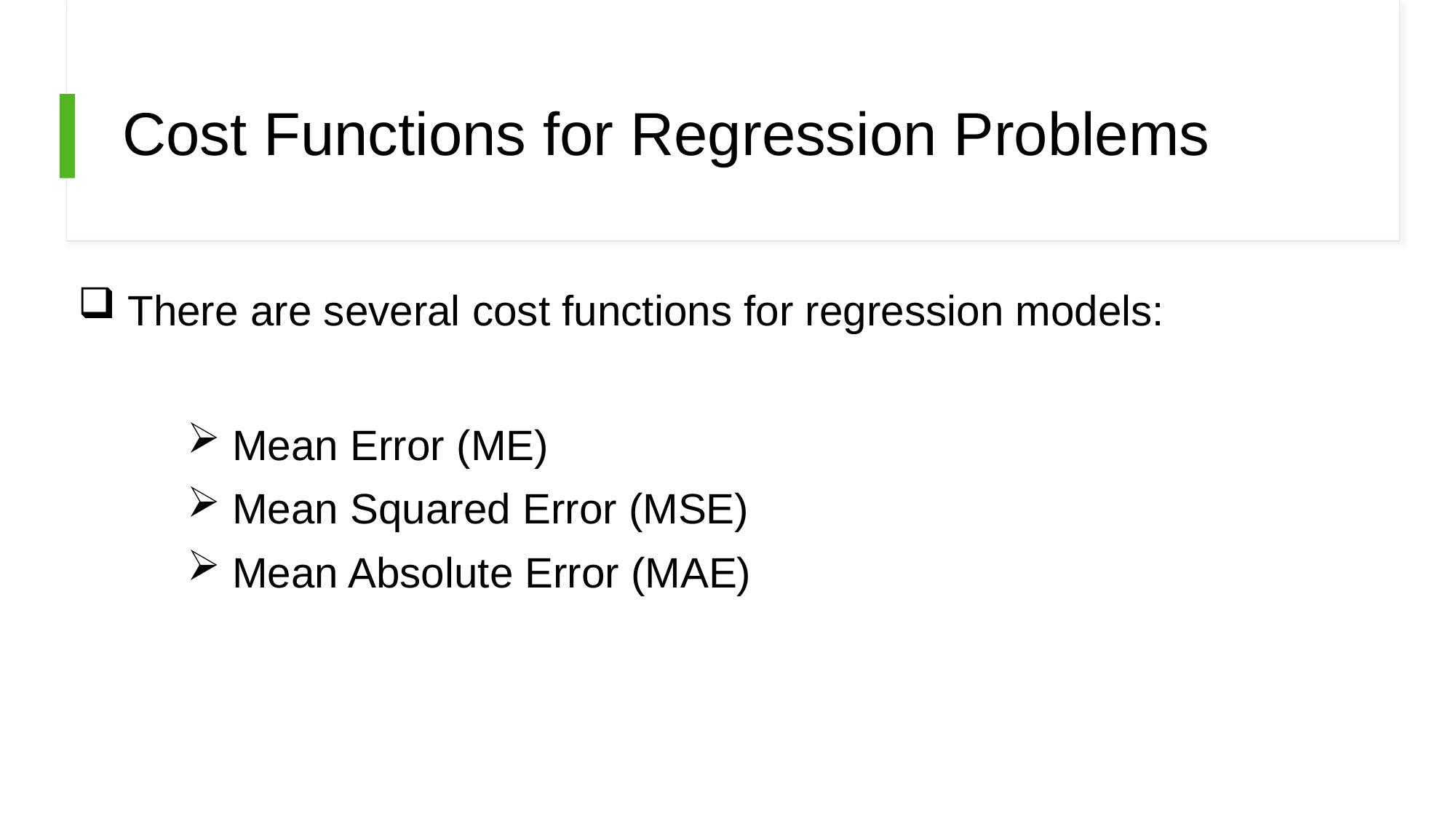

# Cost Functions for Regression Problems
 There are several cost functions for regression models:

 Mean Error (ME)
 Mean Squared Error (MSE)
 Mean Absolute Error (MAE)